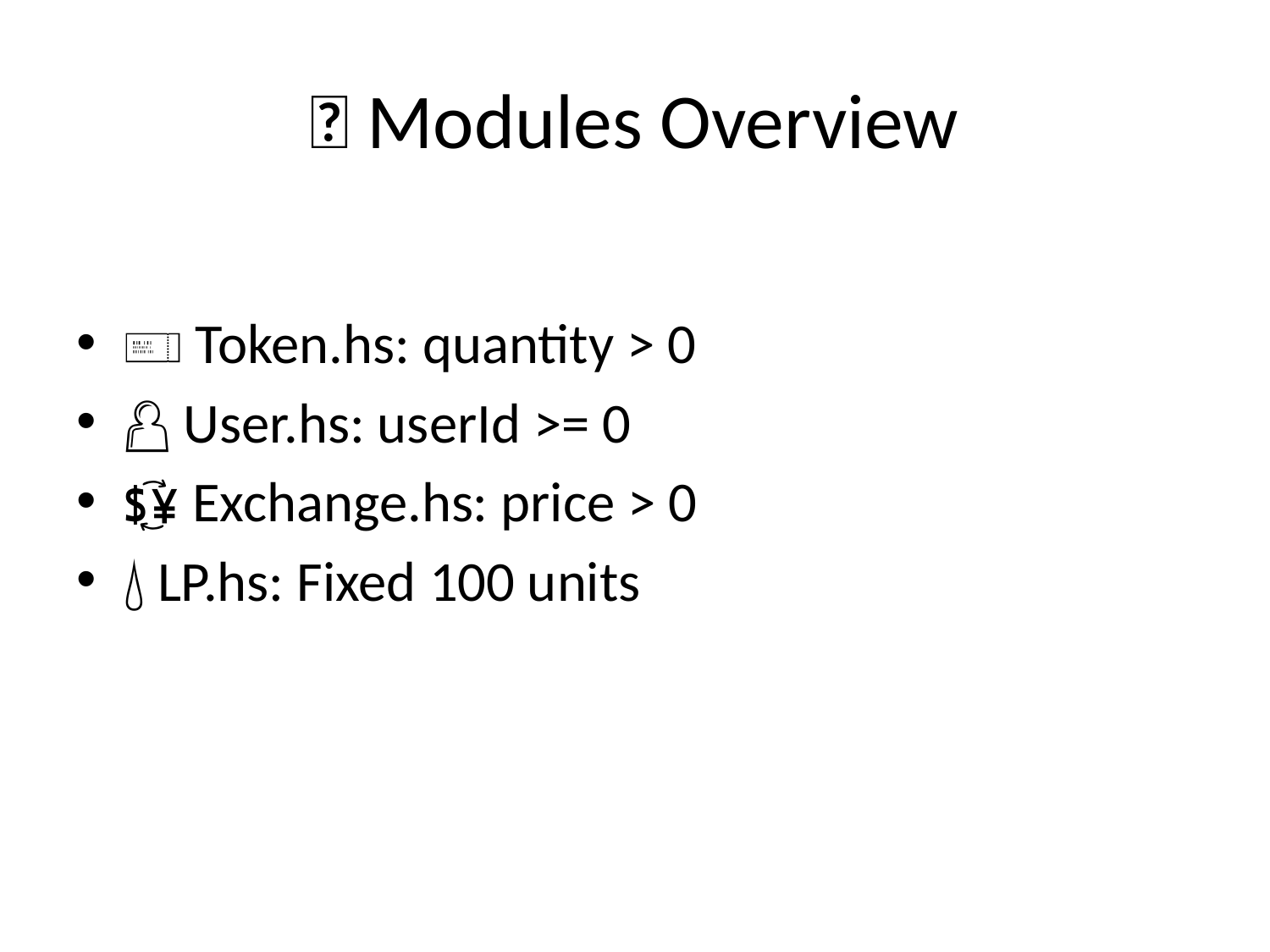

# 🧱 Modules Overview

🎫 Token.hs: quantity > 0
👤 User.hs: userId >= 0
💱 Exchange.hs: price > 0
💧 LP.hs: Fixed 100 units